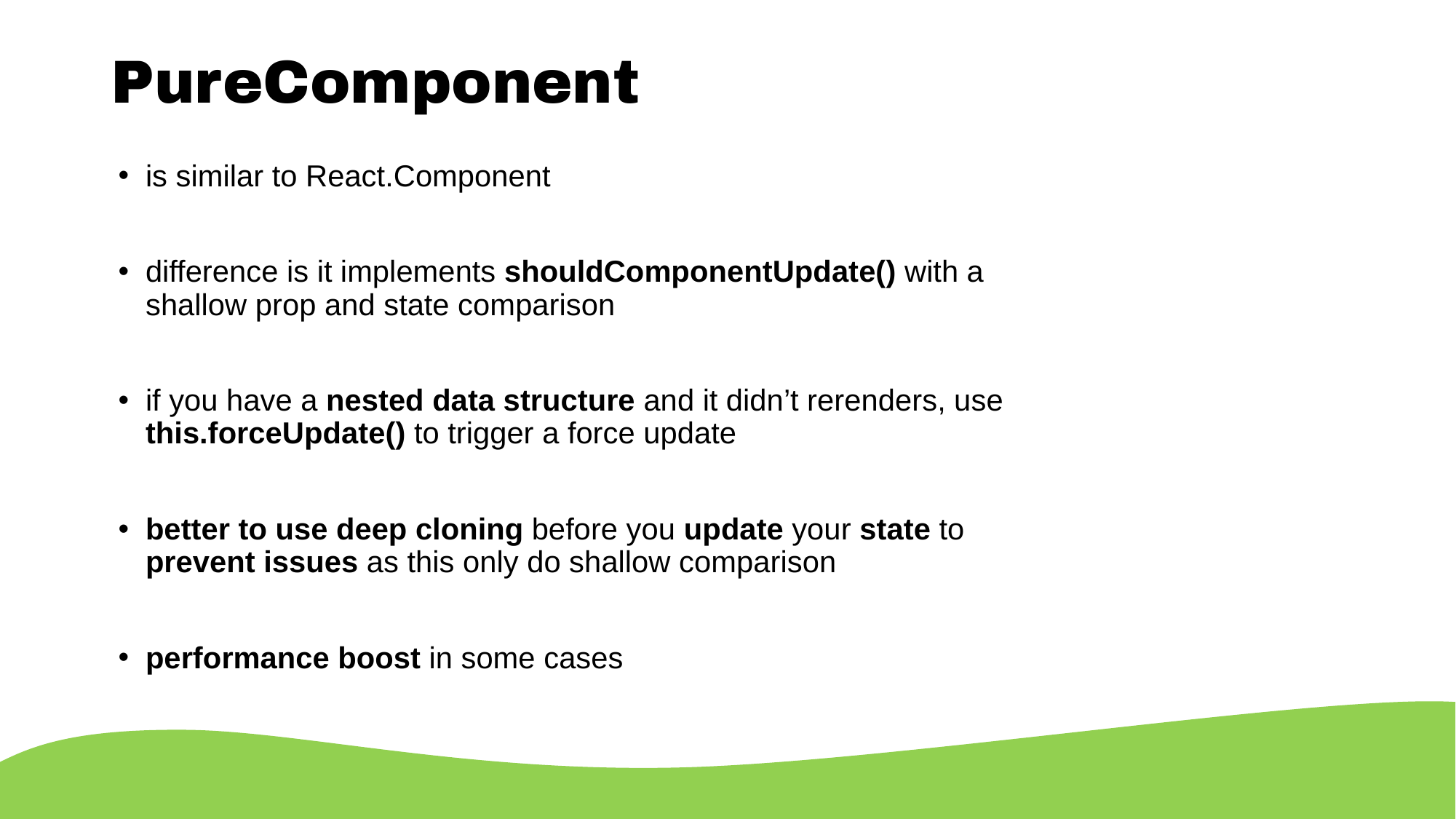

# PureComponent
is similar to React.Component

difference is it implements shouldComponentUpdate() with a shallow prop and state comparison

if you have a nested data structure and it didn’t rerenders, use this.forceUpdate() to trigger a force update

better to use deep cloning before you update your state to prevent issues as this only do shallow comparison

performance boost in some cases